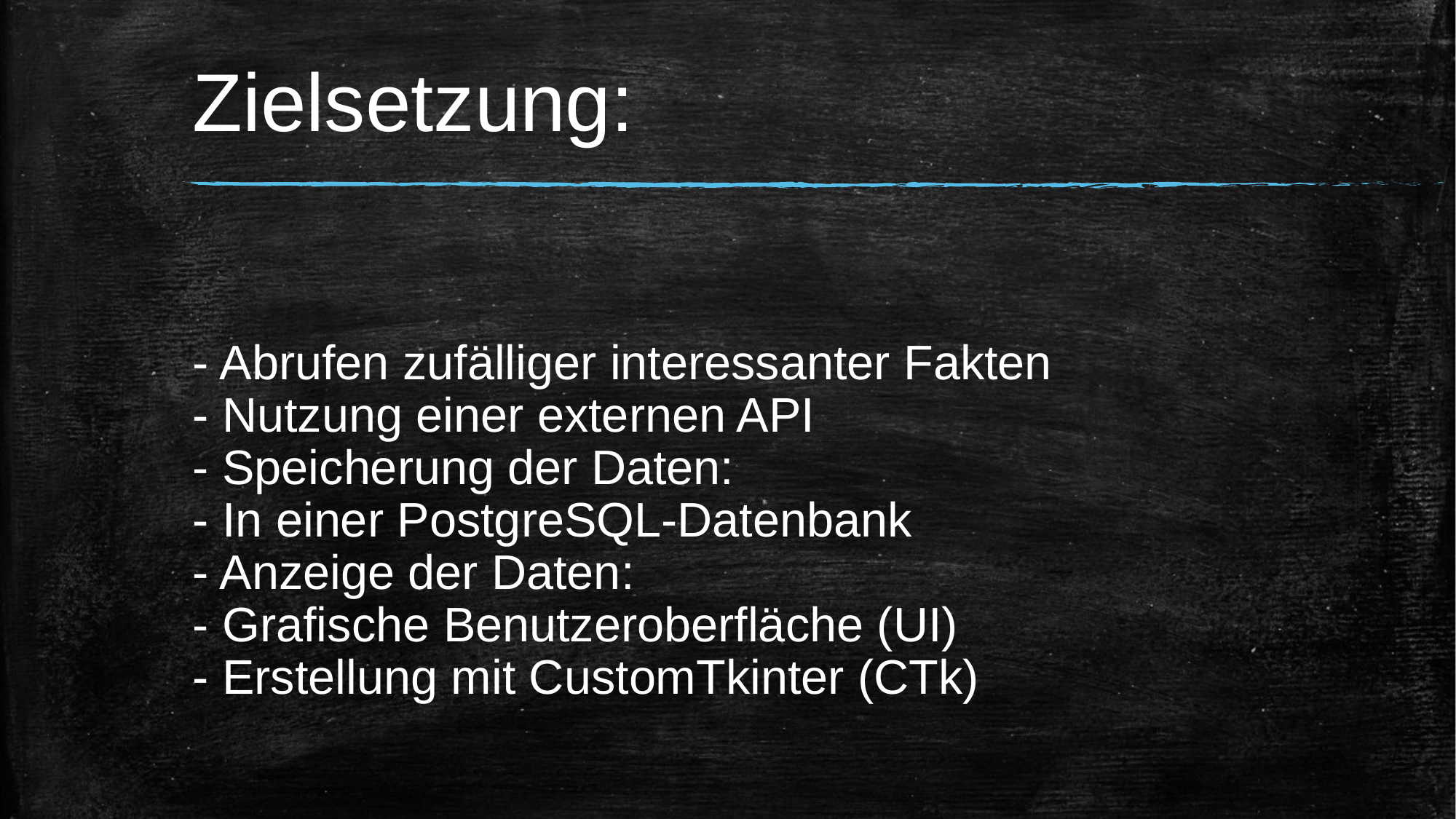

# Zielsetzung:
- Abrufen zufälliger interessanter Fakten
- Nutzung einer externen API
- Speicherung der Daten:
- In einer PostgreSQL-Datenbank
- Anzeige der Daten:
- Grafische Benutzeroberfläche (UI)
- Erstellung mit CustomTkinter (CTk)